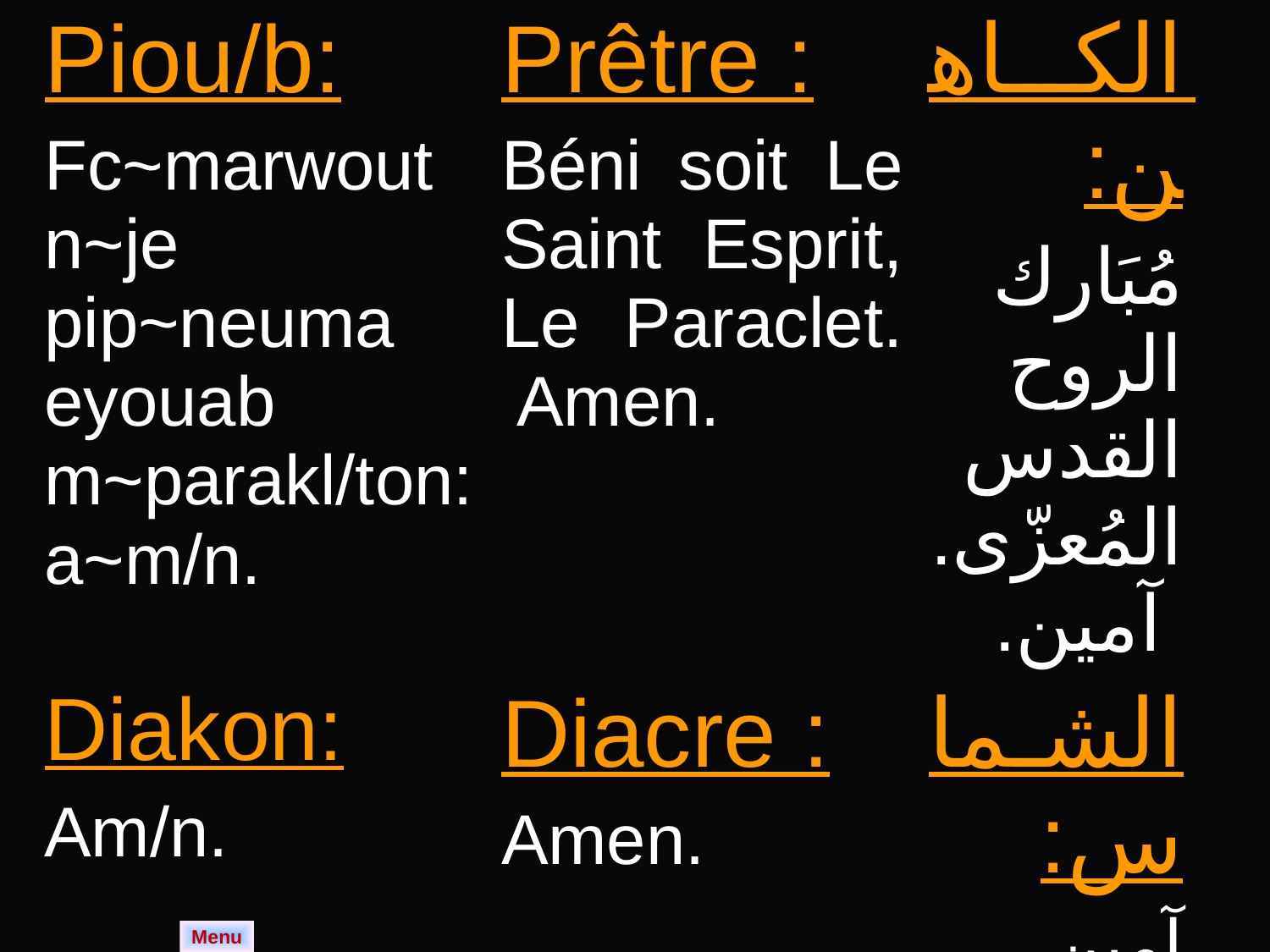

| Piou/b: Fc~marwout n~je pip~neuma eyouab m~parakl/ton: a~m/n. | Prêtre : Béni soit Le Saint Esprit, Le Paraclet. Amen. | الكاهن: مُبَارك الروح القدس المُعزّى. آمين. |
| --- | --- | --- |
| Diakon: Am/n. | Diacre : Amen. | الشماس: آمين. |
Menu